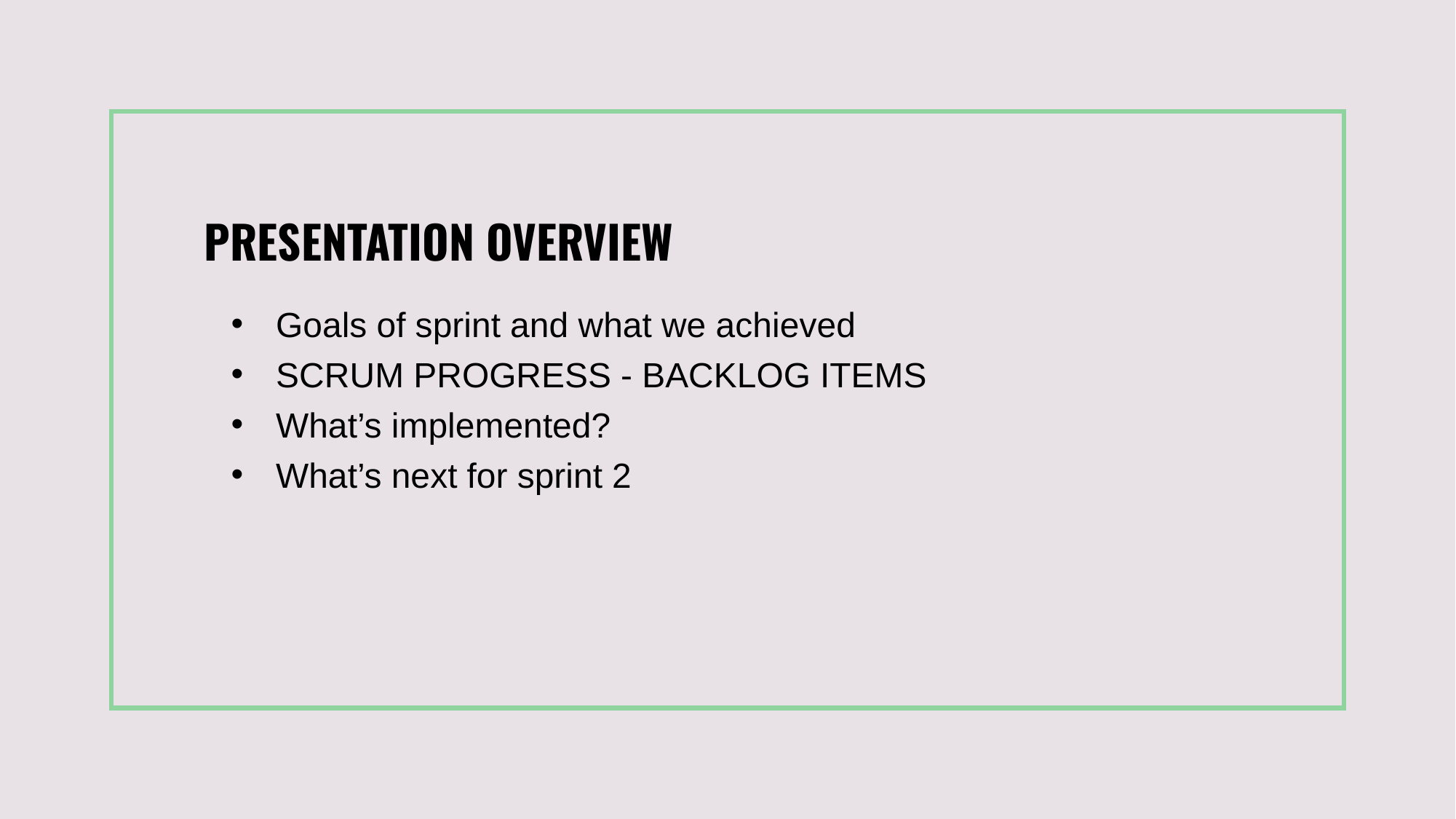

# PRESENTATION OVERVIEW

Goals of sprint and what we achieved
SCRUM PROGRESS - BACKLOG ITEMS
What’s implemented?
What’s next for sprint 2